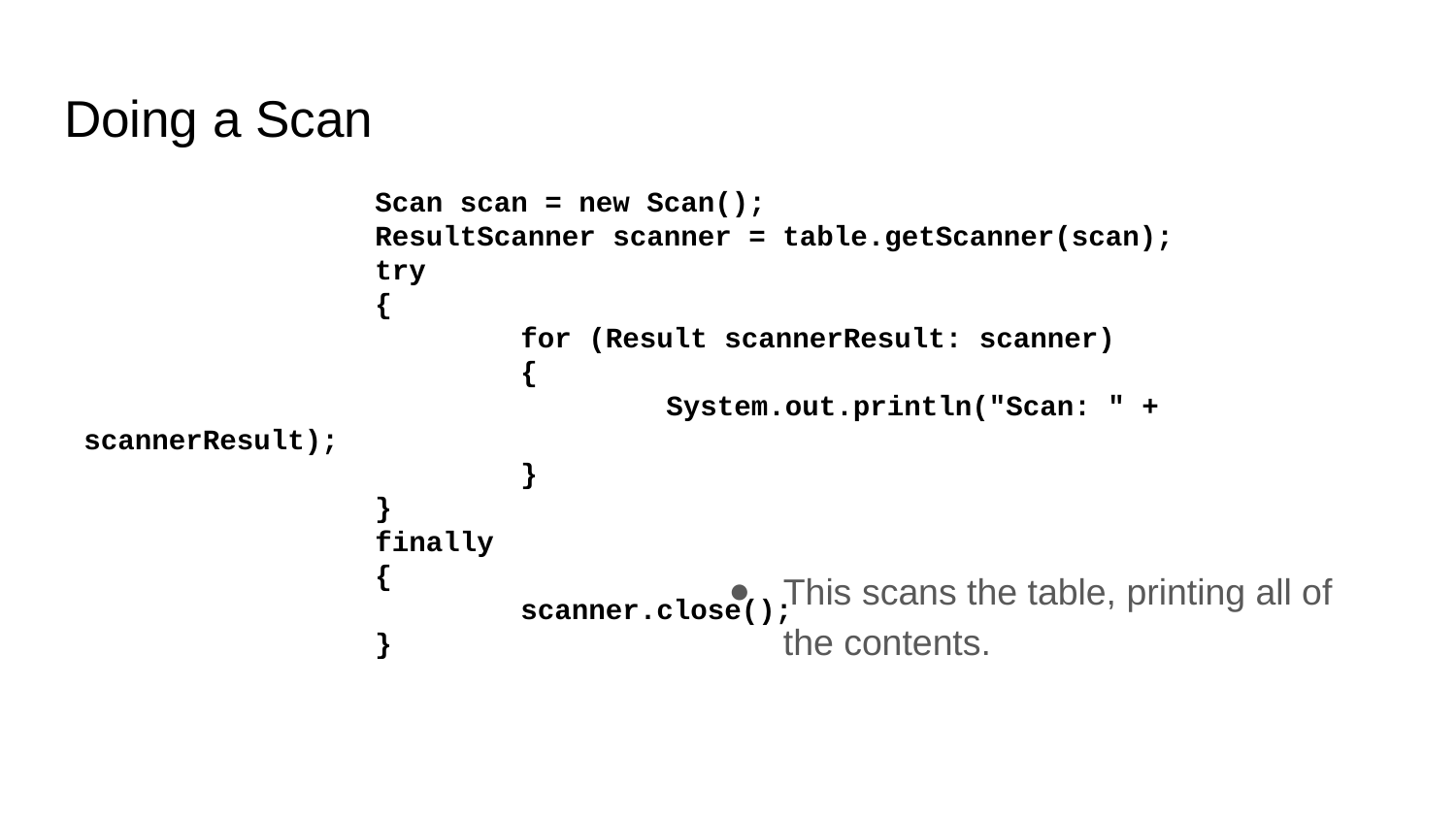

# Doing a Scan
		Scan scan = new Scan();
		ResultScanner scanner = table.getScanner(scan);
		try
		{
			for (Result scannerResult: scanner)
			{
				System.out.println("Scan: " + scannerResult);
			}
		}
		finally
		{
			scanner.close();
		}
This scans the table, printing all of the contents.